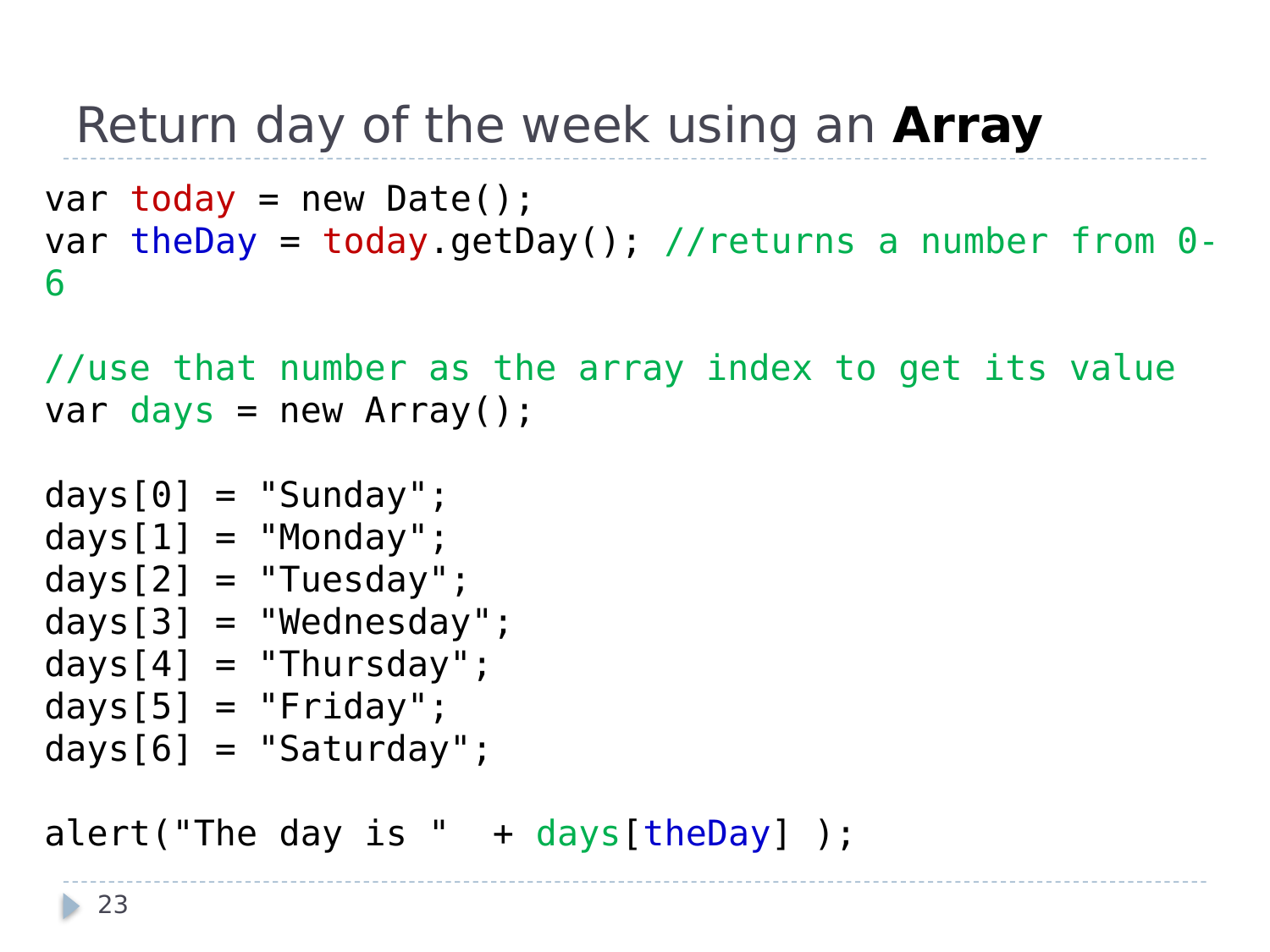

# Return day of the week using an Array
var today = new Date();
var theDay = today.getDay(); //returns a number from 0-6
//use that number as the array index to get its value
var days = new Array();

days[0] = "Sunday";
days[1] = "Monday";
days[2] = "Tuesday";
days[3] = "Wednesday";
days[4] = "Thursday";
days[5] = "Friday";
days[6] = "Saturday";
alert("The day is "  + days[theDay] );
23